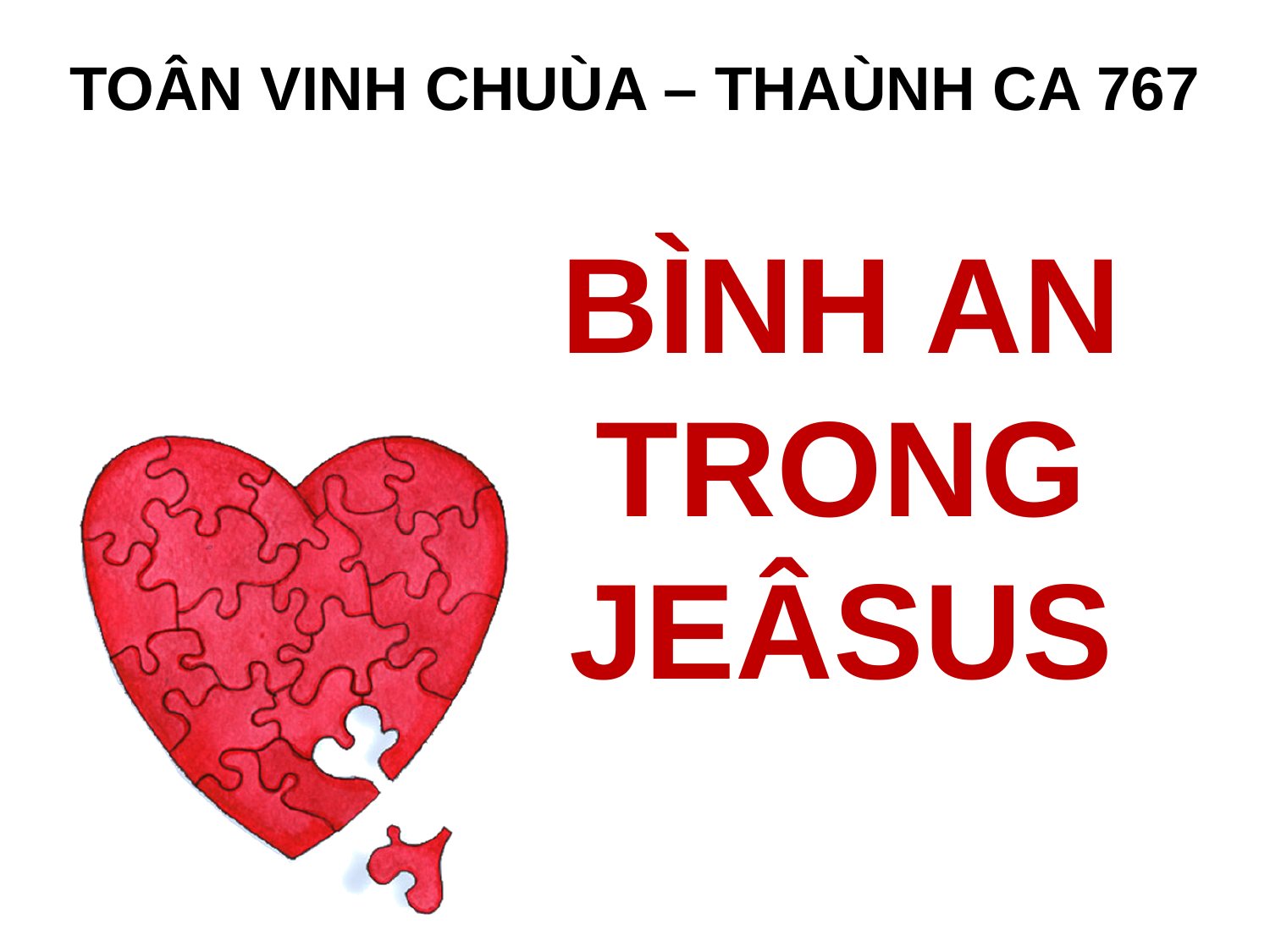

TOÂN VINH CHUÙA – THAÙNH CA 767
BÌNH AN TRONG JEÂSUS